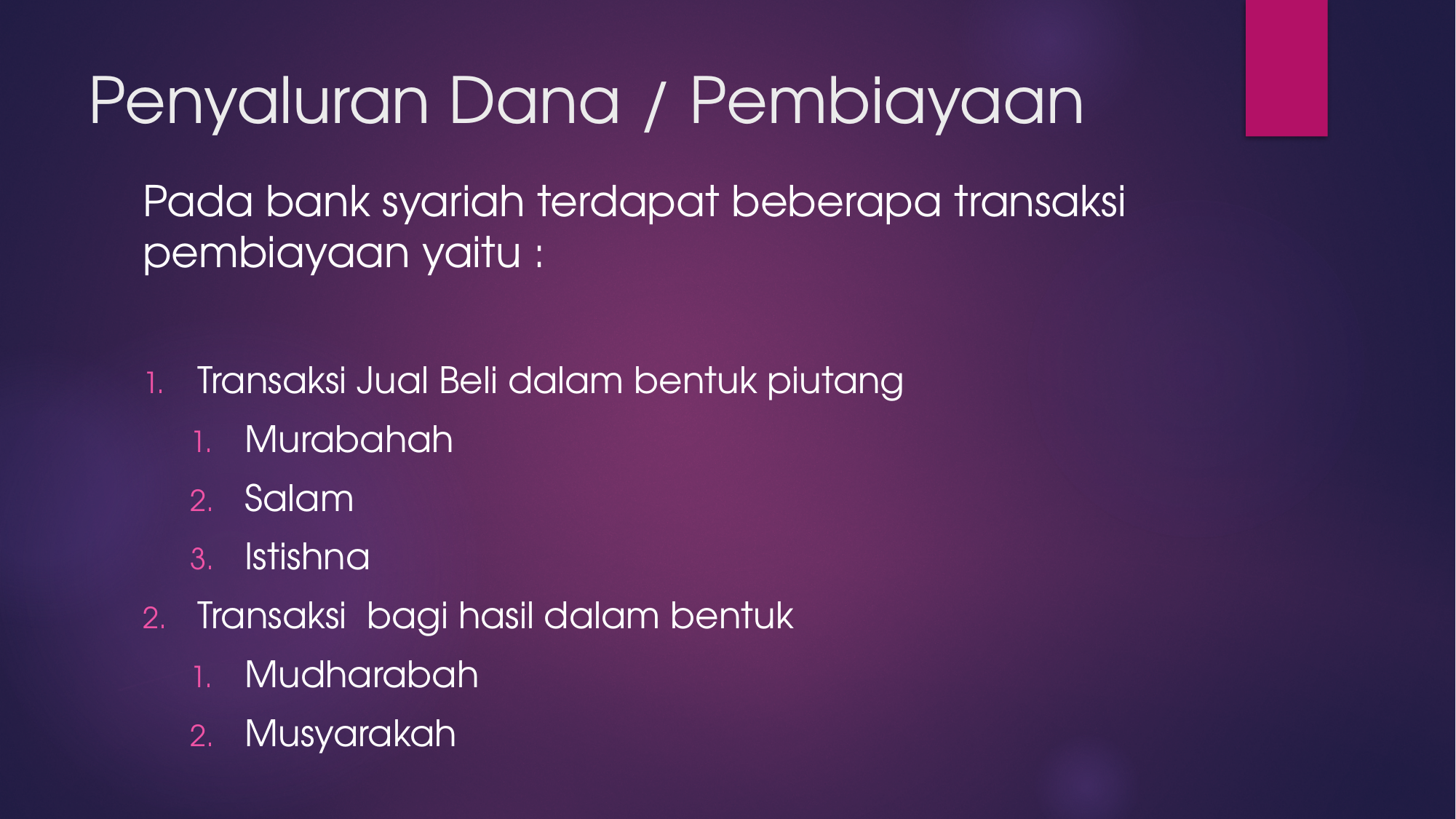

# Penyaluran Dana / Pembiayaan
Pada bank syariah terdapat beberapa transaksi pembiayaan yaitu :

Transaksi Jual Beli dalam bentuk piutang
Murabahah
Salam
Istishna
Transaksi  bagi hasil dalam bentuk
Mudharabah
Musyarakah